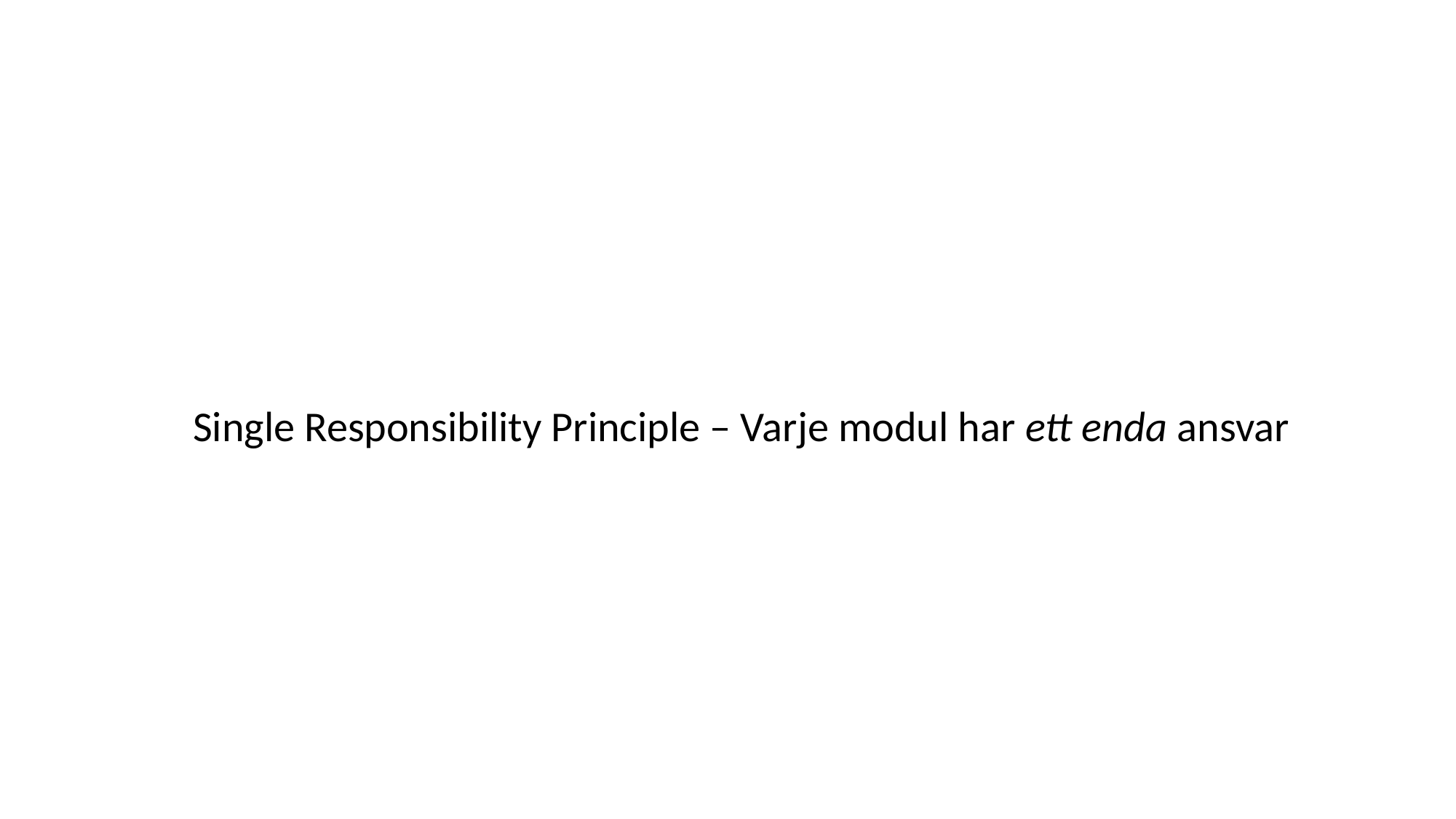

#

Single Responsibility Principle – Varje modul har ett enda ansvar